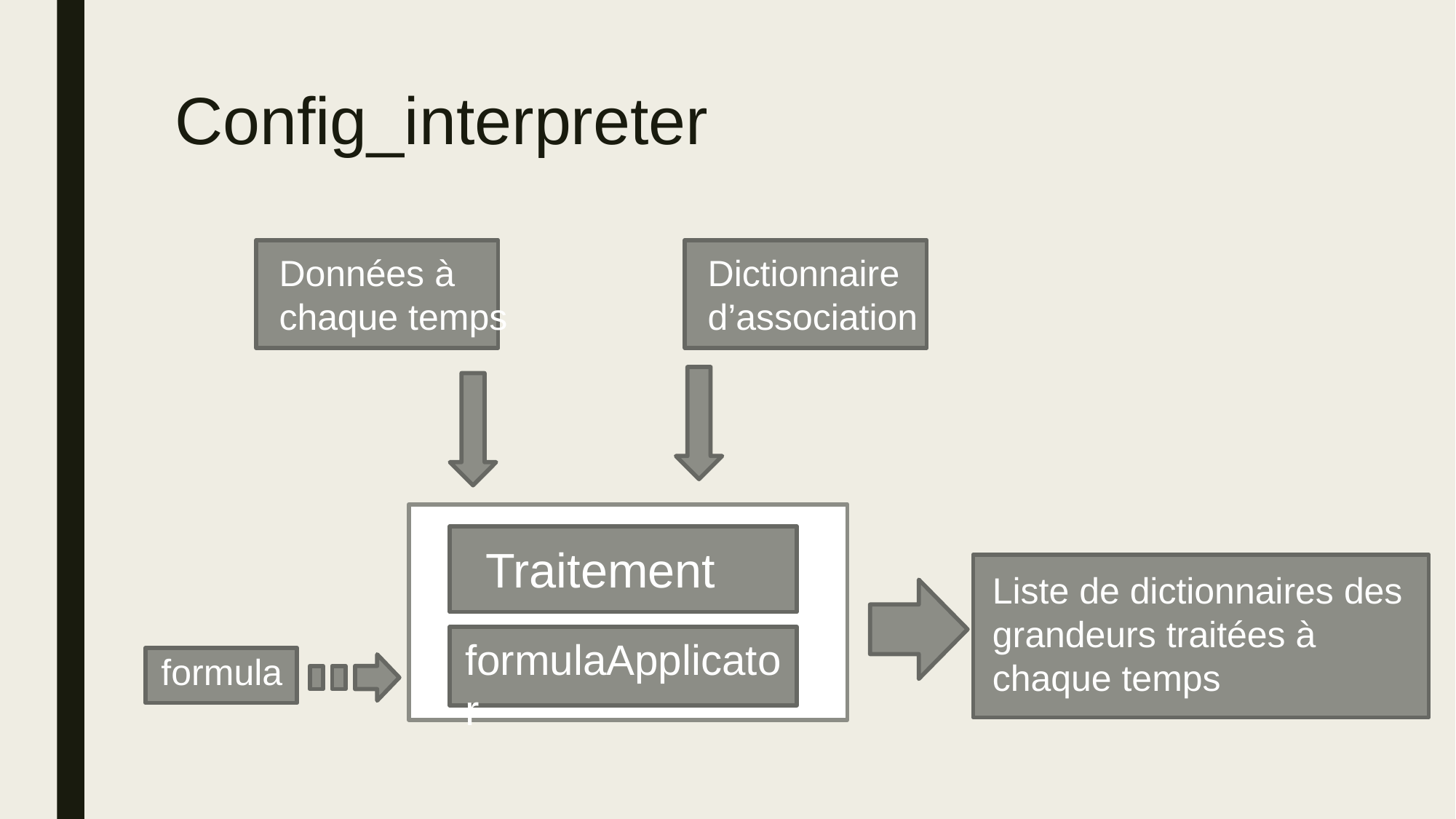

# Config_interpreter

Données à chaque temps
Dictionnaire d’association

Traitement

Liste de dictionnaires des grandeurs traitées à chaque temps

formulaApplicator
formula